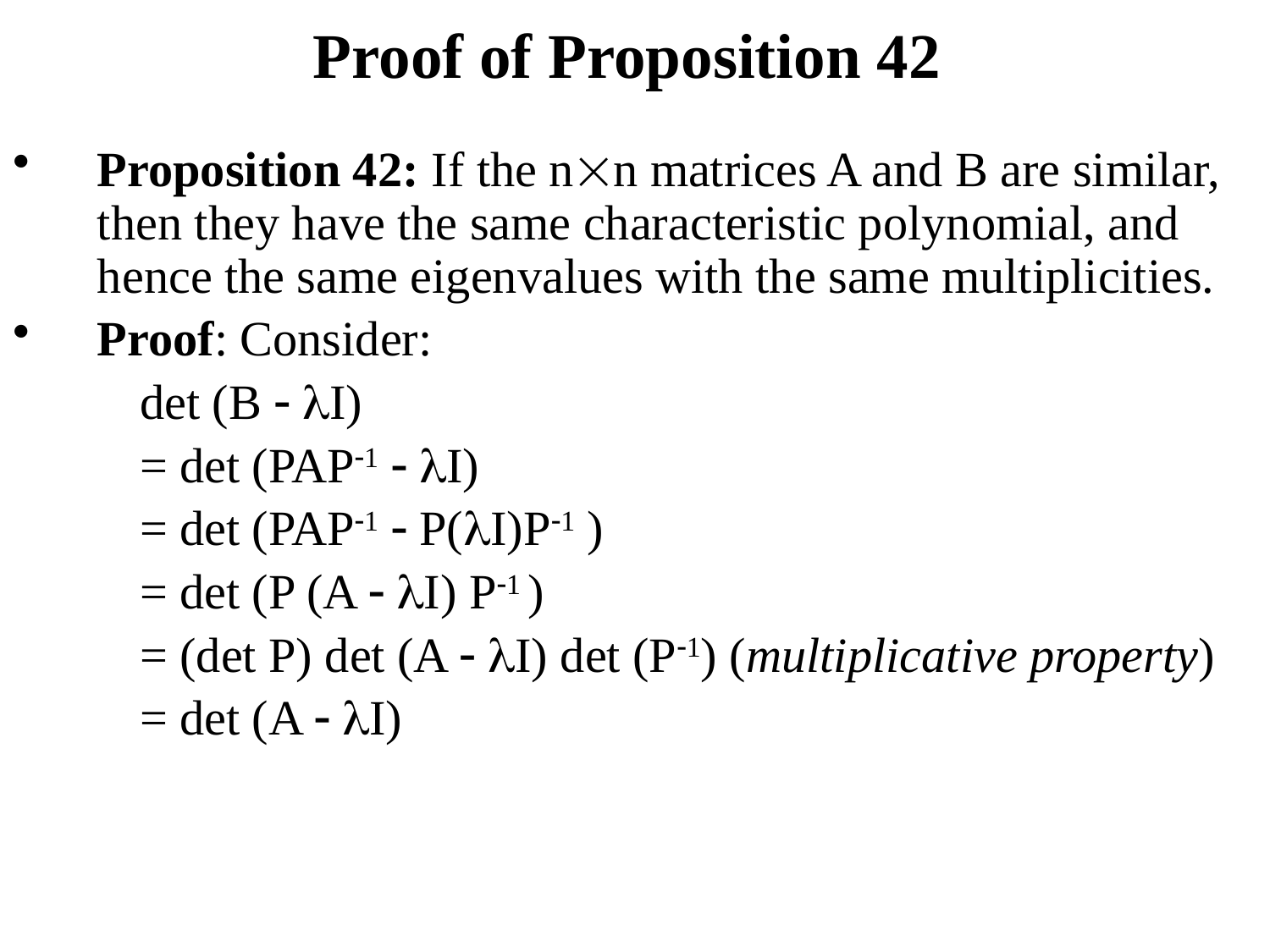

# Proof of Proposition 42
Proposition 42: If the n×n matrices A and B are similar, then they have the same characteristic polynomial, and hence the same eigenvalues with the same multiplicities.
Proof: Consider:
	det (B − λI)
	= det (PAP−1 − λI)
	= det (PAP−1 − P(λI)P−1 )
	= det (P (A − λI) P−1 )
	= (det P) det (A − λI) det (P−1) (multiplicative property)
	= det (A − λI)